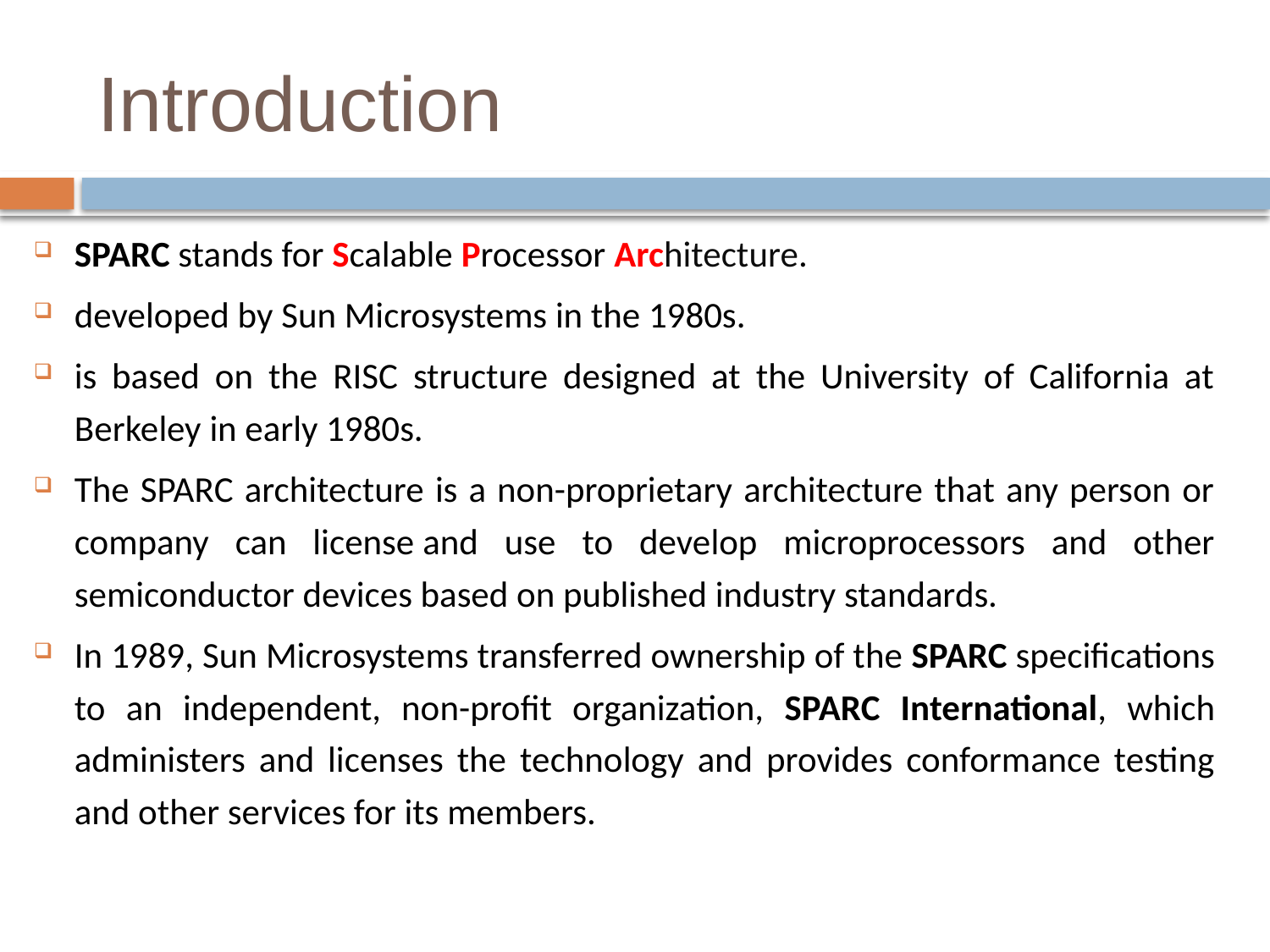

# Introduction
SPARC stands for Scalable Processor Architecture.
developed by Sun Microsystems in the 1980s.
is based on the RISC structure designed at the University of California at Berkeley in early 1980s.
The SPARC architecture is a non-proprietary architecture that any person or company can license and use to develop microprocessors and other semiconductor devices based on published industry standards.
In 1989, Sun Microsystems transferred ownership of the SPARC specifications to an independent, non-profit organization, SPARC International, which administers and licenses the technology and provides conformance testing and other services for its members.